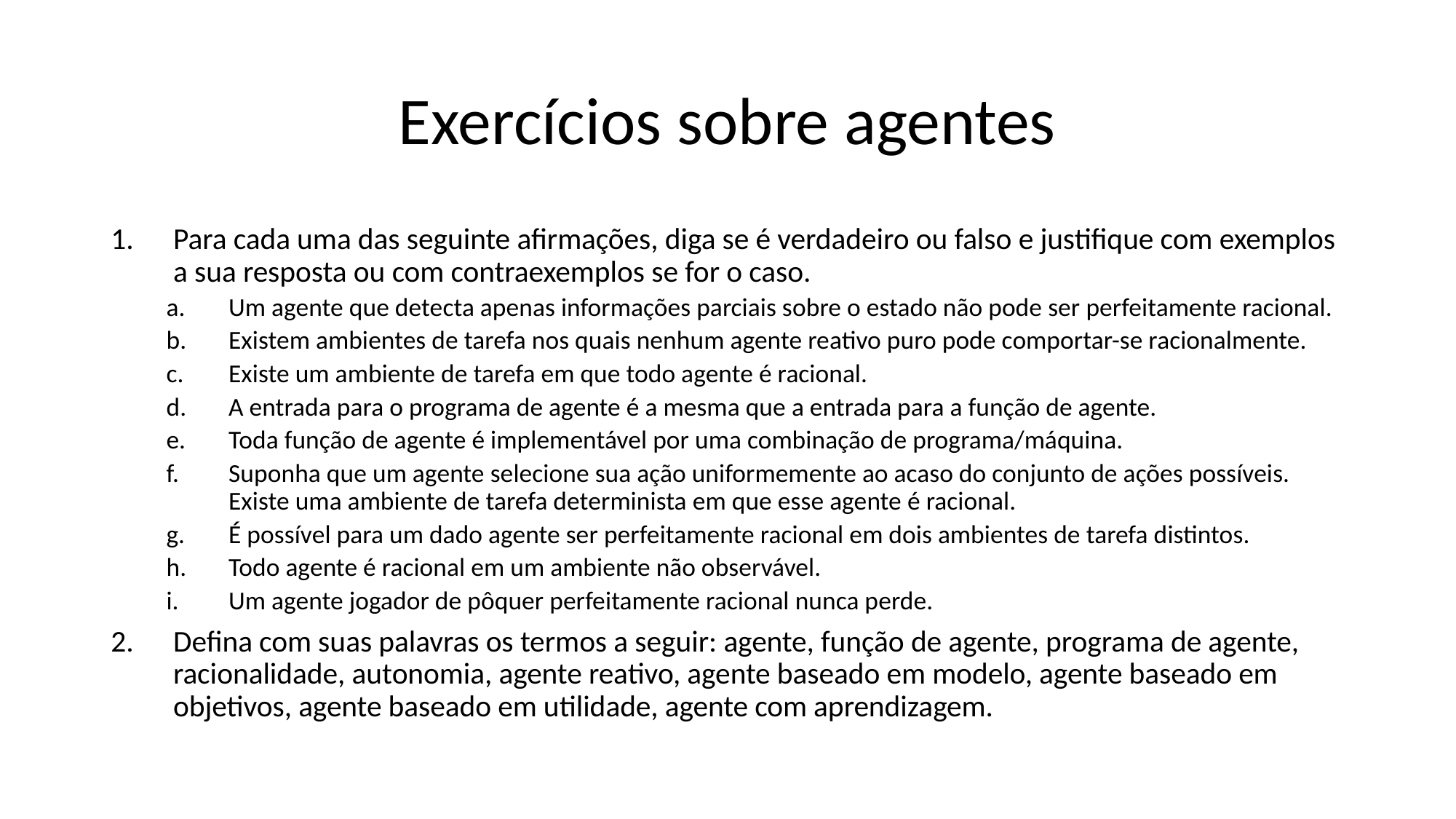

# Exercícios sobre agentes
Para cada uma das seguinte afirmações, diga se é verdadeiro ou falso e justifique com exemplos a sua resposta ou com contraexemplos se for o caso.
Um agente que detecta apenas informações parciais sobre o estado não pode ser perfeitamente racional.
Existem ambientes de tarefa nos quais nenhum agente reativo puro pode comportar-se racionalmente.
Existe um ambiente de tarefa em que todo agente é racional.
A entrada para o programa de agente é a mesma que a entrada para a função de agente.
Toda função de agente é implementável por uma combinação de programa/máquina.
Suponha que um agente selecione sua ação uniformemente ao acaso do conjunto de ações possíveis. Existe uma ambiente de tarefa determinista em que esse agente é racional.
É possível para um dado agente ser perfeitamente racional em dois ambientes de tarefa distintos.
Todo agente é racional em um ambiente não observável.
Um agente jogador de pôquer perfeitamente racional nunca perde.
Defina com suas palavras os termos a seguir: agente, função de agente, programa de agente, racionalidade, autonomia, agente reativo, agente baseado em modelo, agente baseado em objetivos, agente baseado em utilidade, agente com aprendizagem.